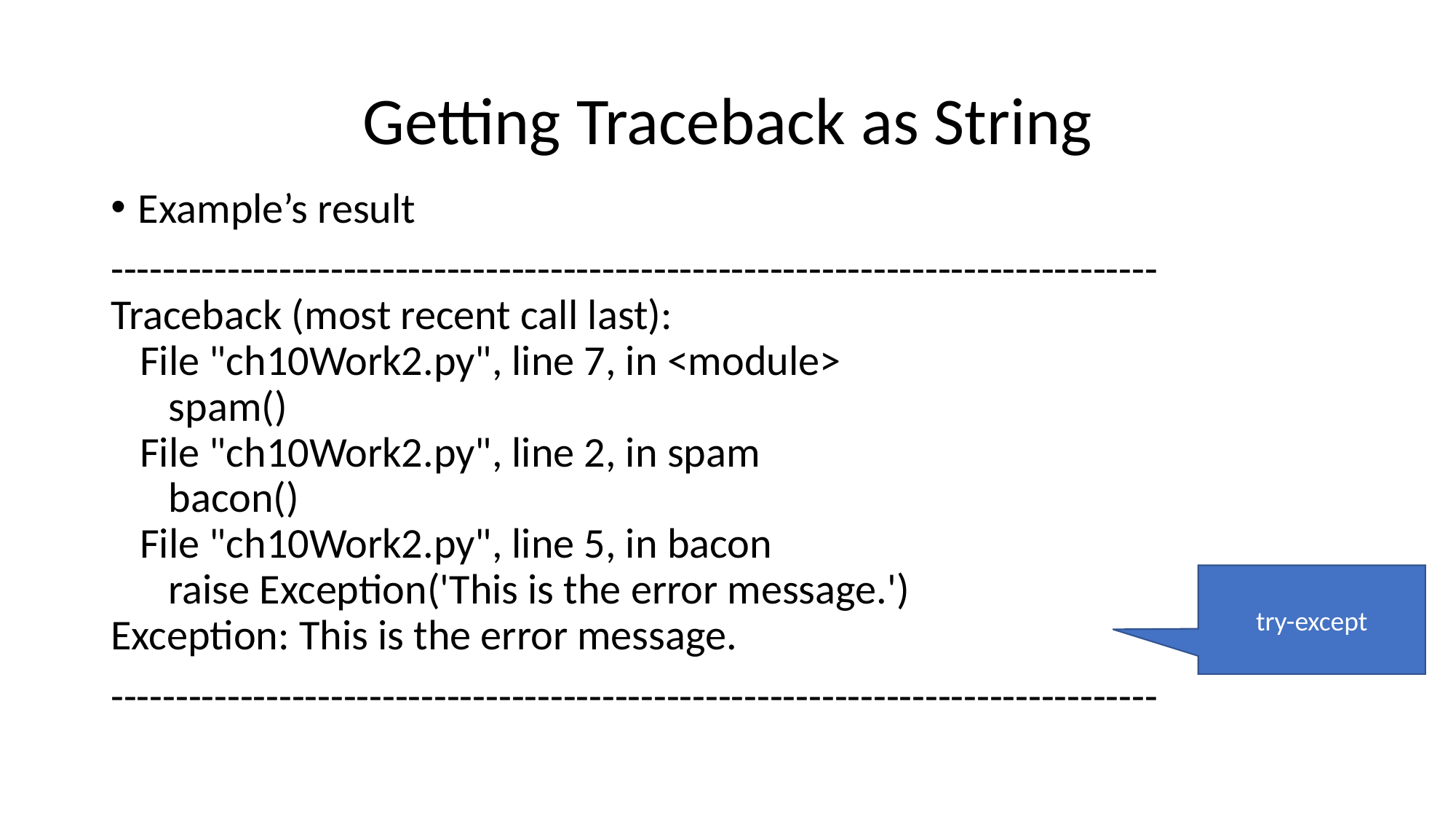

# Getting Traceback as String
Example’s result
---------------------------------------------------------------------------------
Traceback (most recent call last):
   File "ch10Work2.py", line 7, in <module>
      spam()
   File "ch10Work2.py", line 2, in spam
      bacon()
   File "ch10Work2.py", line 5, in bacon
      raise Exception('This is the error message.')
Exception: This is the error message.
---------------------------------------------------------------------------------

try-except